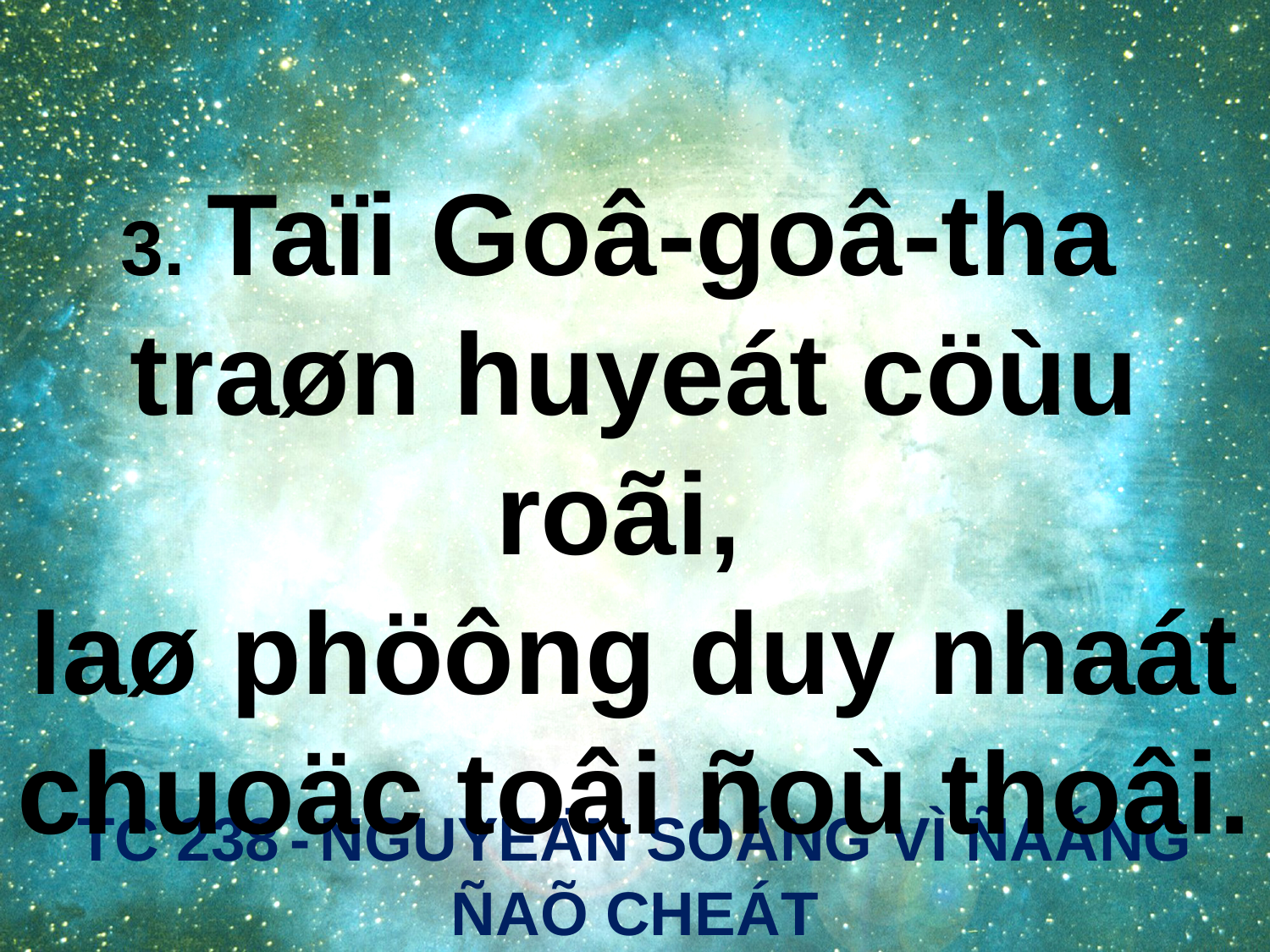

3. Taïi Goâ-goâ-tha
traøn huyeát cöùu roãi,
laø phöông duy nhaát chuoäc toâi ñoù thoâi.
TC 238 - NGUYEÄN SOÁNG VÌ ÑAÁNG ÑAÕ CHEÁT